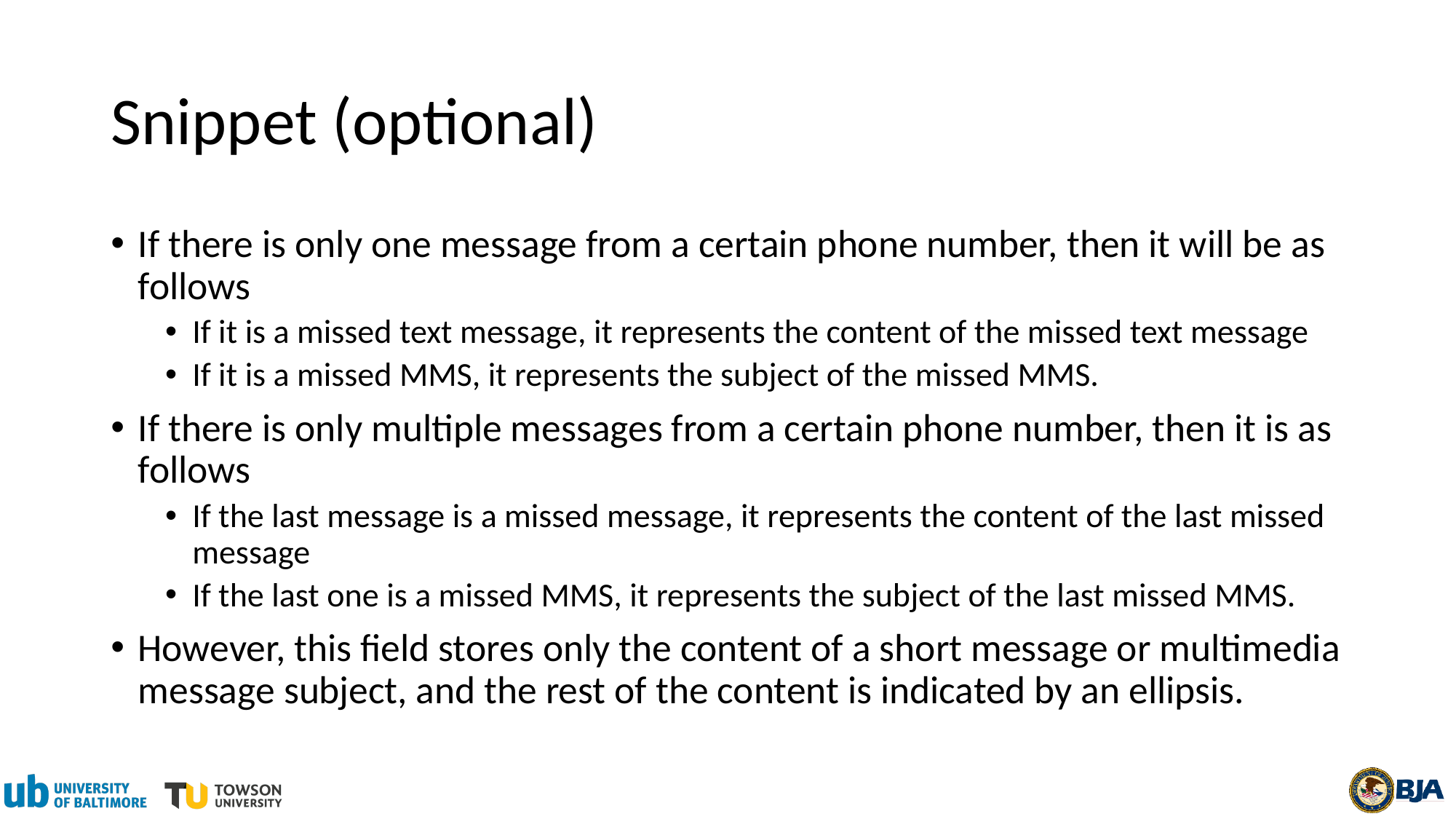

# Snippet (optional)
If there is only one message from a certain phone number, then it will be as follows
If it is a missed text message, it represents the content of the missed text message
If it is a missed MMS, it represents the subject of the missed MMS.
If there is only multiple messages from a certain phone number, then it is as follows
If the last message is a missed message, it represents the content of the last missed message
If the last one is a missed MMS, it represents the subject of the last missed MMS.
However, this field stores only the content of a short message or multimedia message subject, and the rest of the content is indicated by an ellipsis.